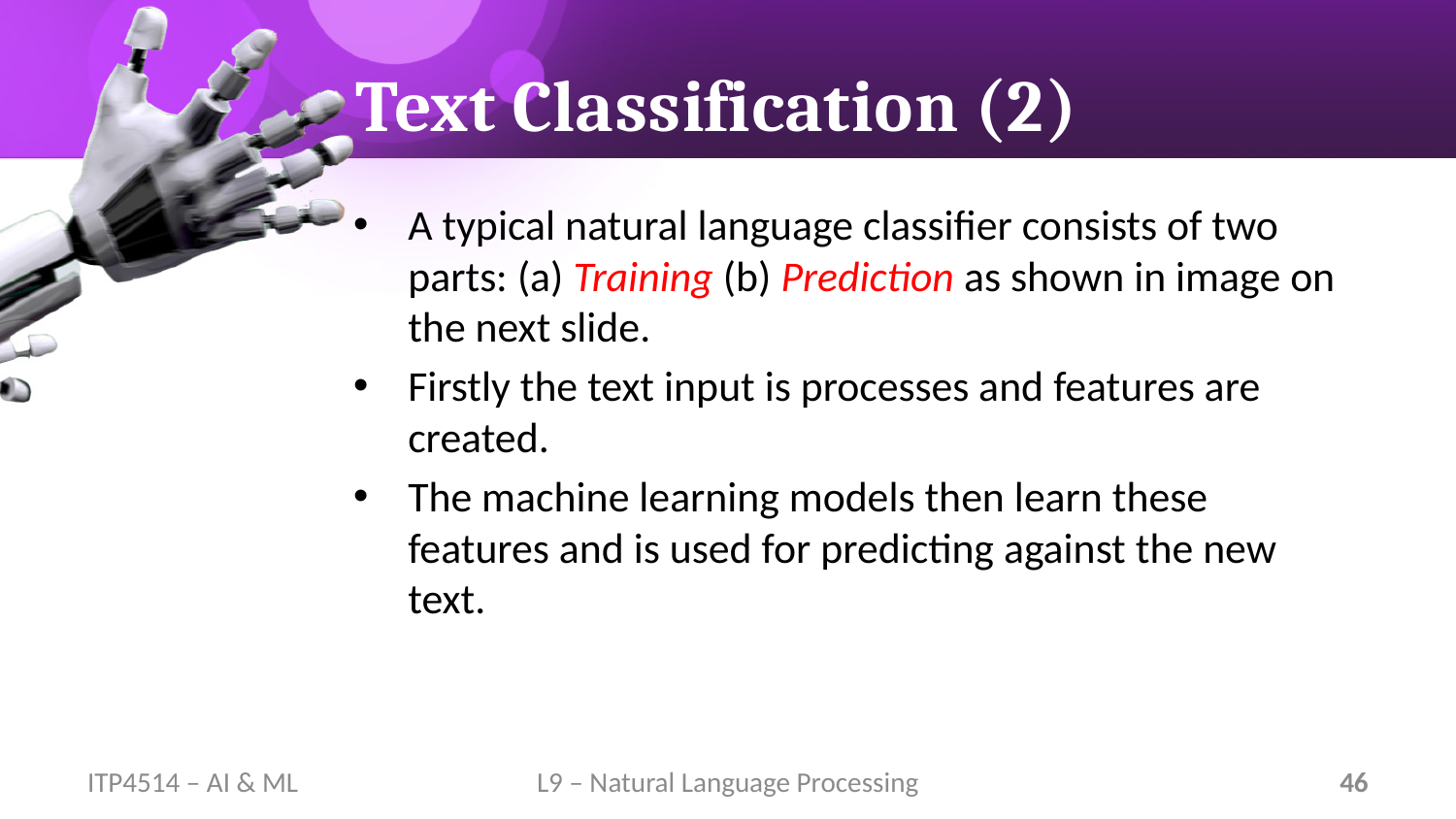

# Text Classification (2)
A typical natural language classifier consists of two parts: (a) Training (b) Prediction as shown in image on the next slide.
Firstly the text input is processes and features are created.
The machine learning models then learn these features and is used for predicting against the new text.
ITP4514 – AI & ML
L9 – Natural Language Processing
46